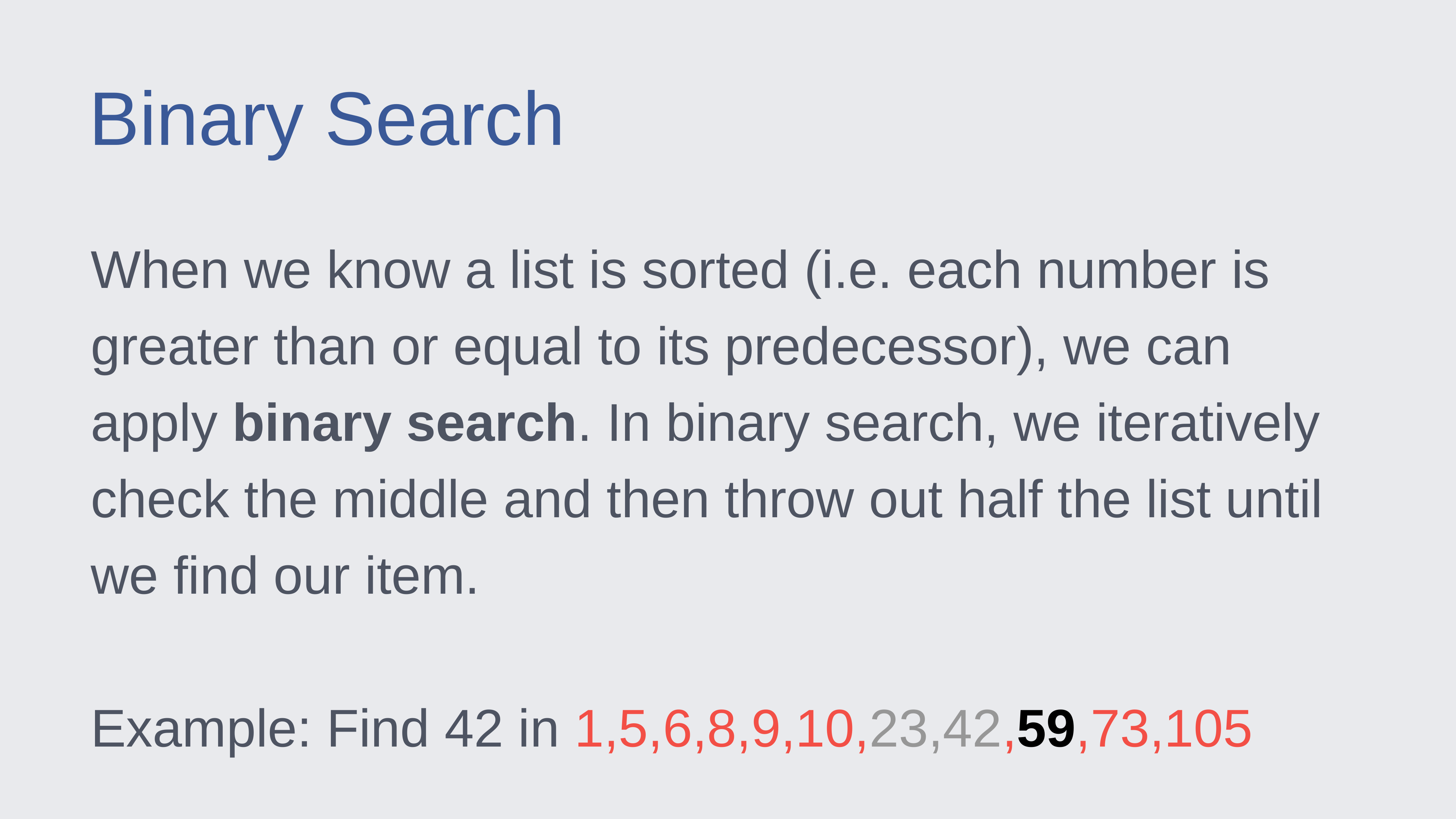

Binary Search

When we know a list is sorted (i.e. each number is greater than or equal to its predecessor), we can apply binary search. In binary search, we iteratively check the middle and then throw out half the list until we find our item.

Example: Find 42 in 1,5,6,8,9,10,23,42,59,73,105